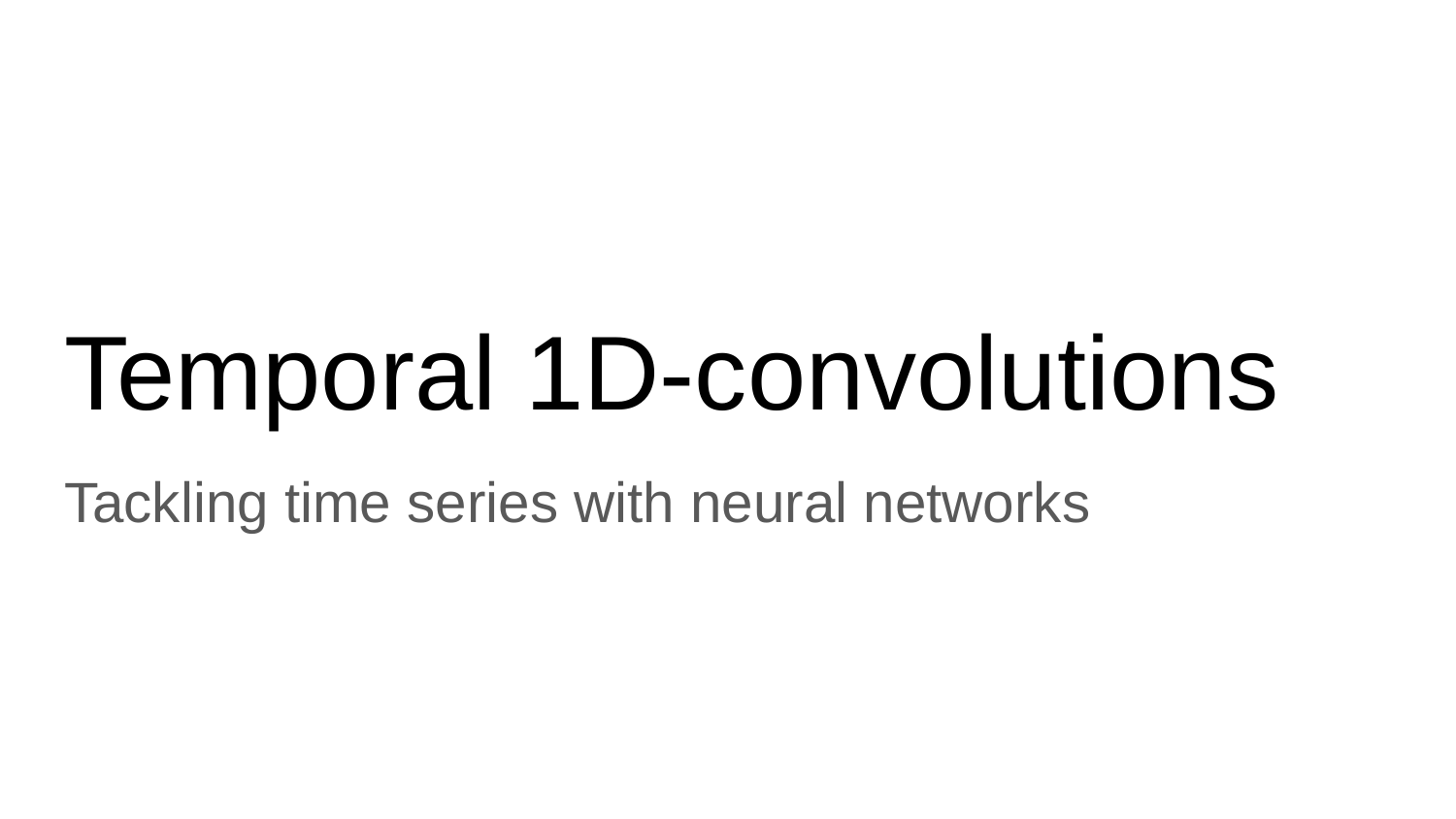

# Temporal 1D-convolutions
Tackling time series with neural networks